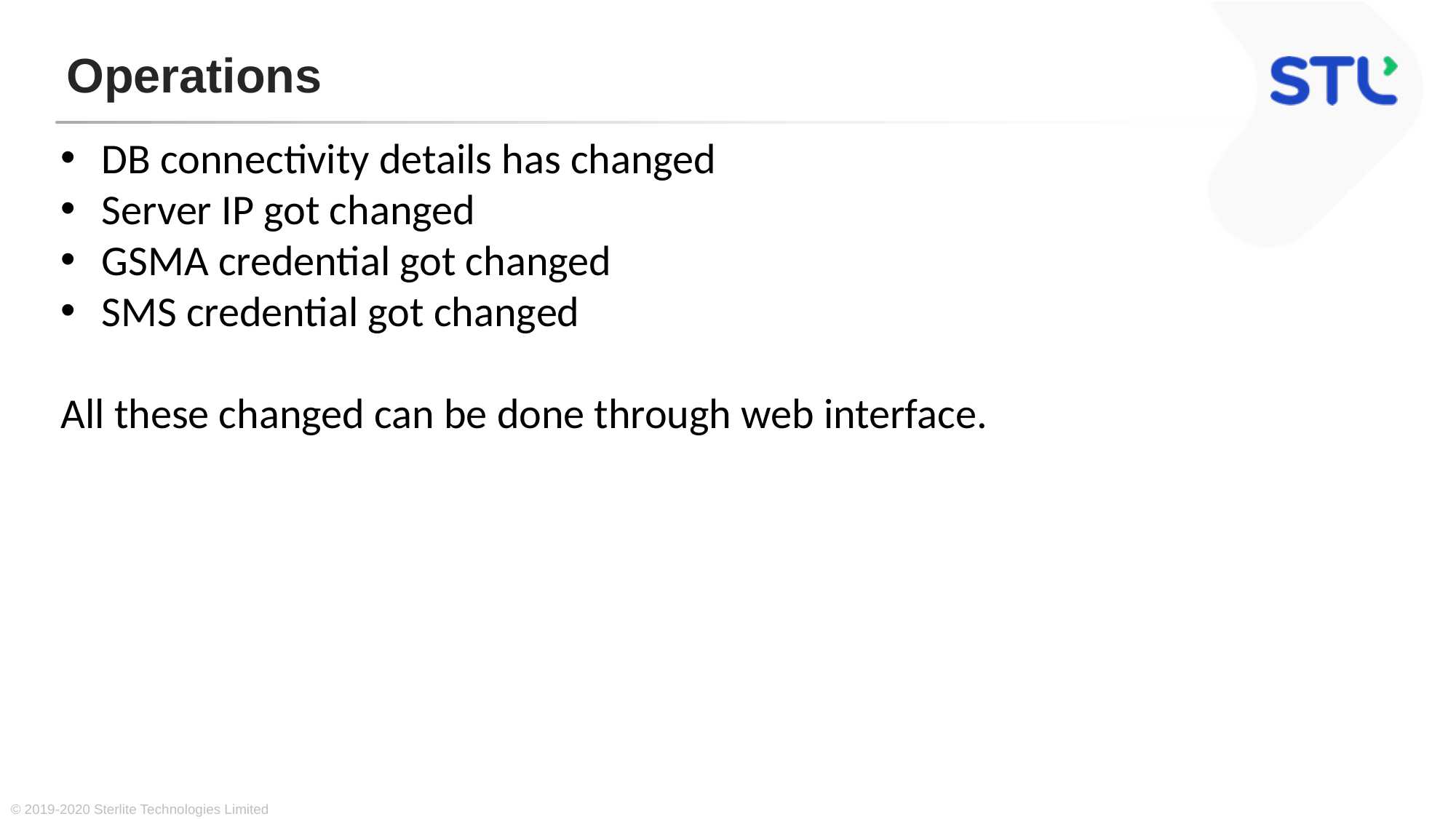

# Operations
DB connectivity details has changed
Server IP got changed
GSMA credential got changed
SMS credential got changed

All these changed can be done through web interface.

© 2019-2020 Sterlite Technologies Limited